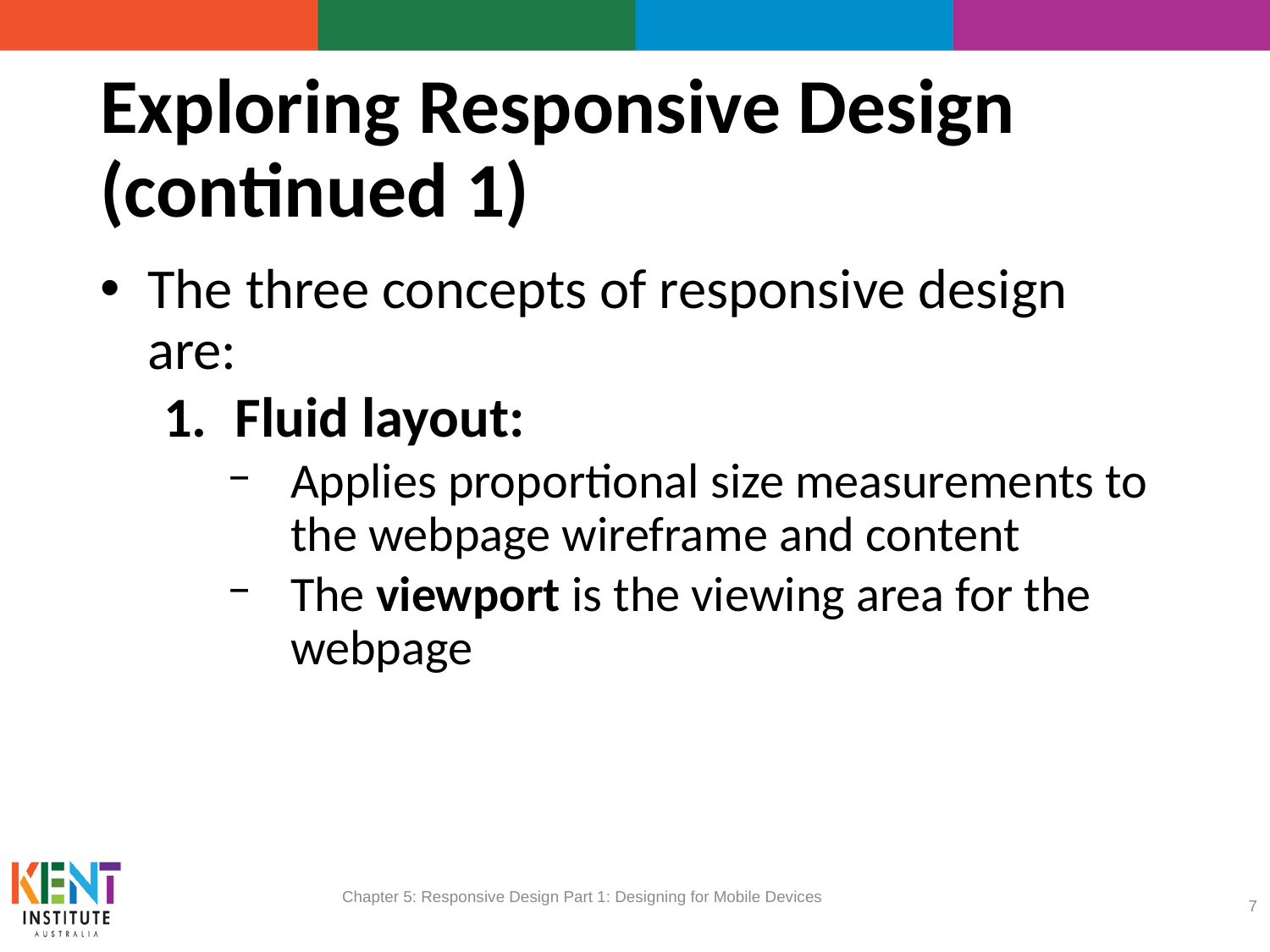

# Exploring Responsive Design (continued 1)
The three concepts of responsive design are:
Fluid layout:
Applies proportional size measurements to the webpage wireframe and content
The viewport is the viewing area for the webpage
Chapter 5: Responsive Design Part 1: Designing for Mobile Devices

7